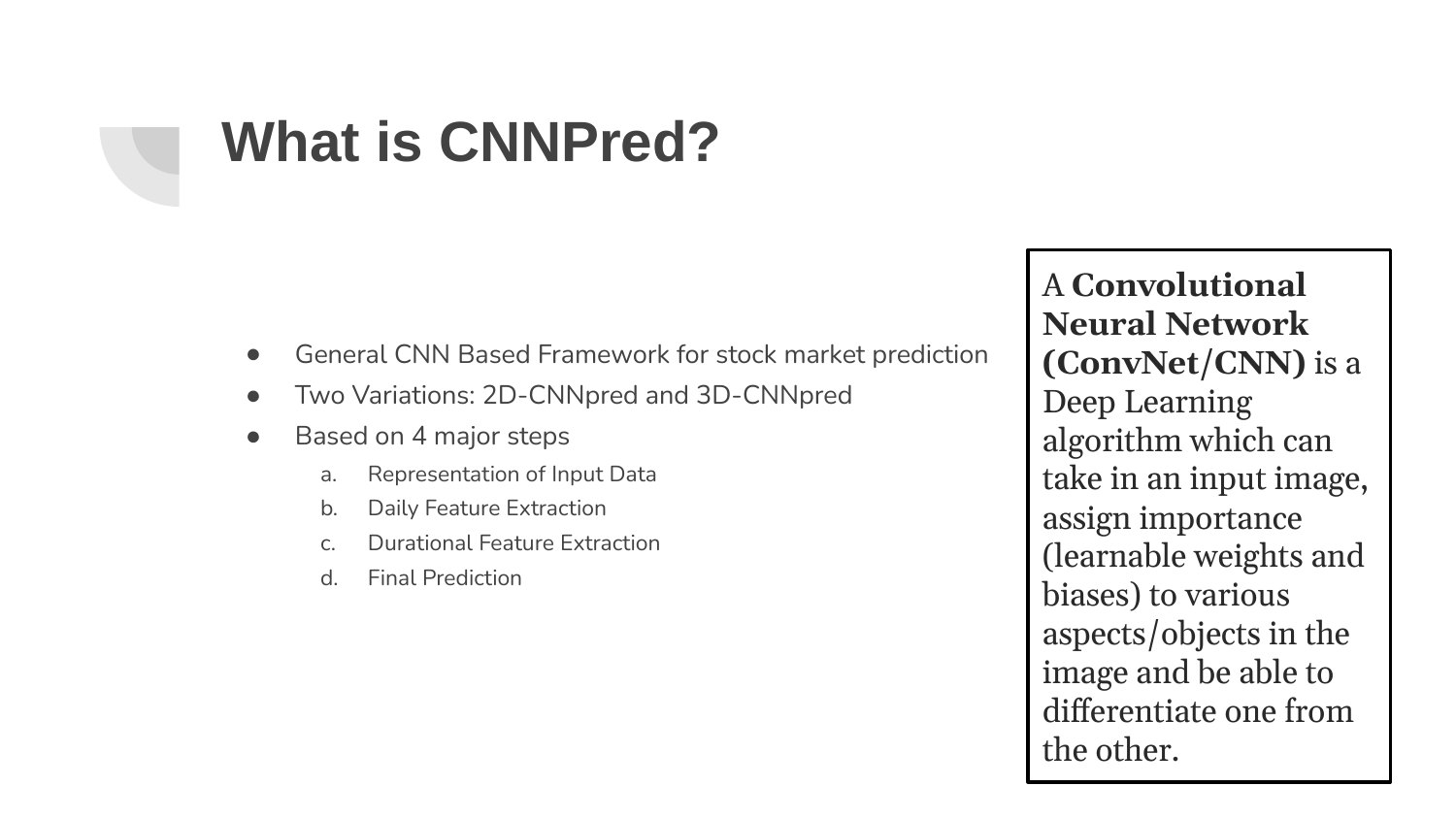

# What is CNNPred?
A Convolutional Neural Network (ConvNet/CNN) is a Deep Learning algorithm which can take in an input image, assign importance (learnable weights and biases) to various aspects/objects in the image and be able to differentiate one from the other.
General CNN Based Framework for stock market prediction
Two Variations: 2D-CNNpred and 3D-CNNpred
Based on 4 major steps
Representation of Input Data
Daily Feature Extraction
Durational Feature Extraction
Final Prediction